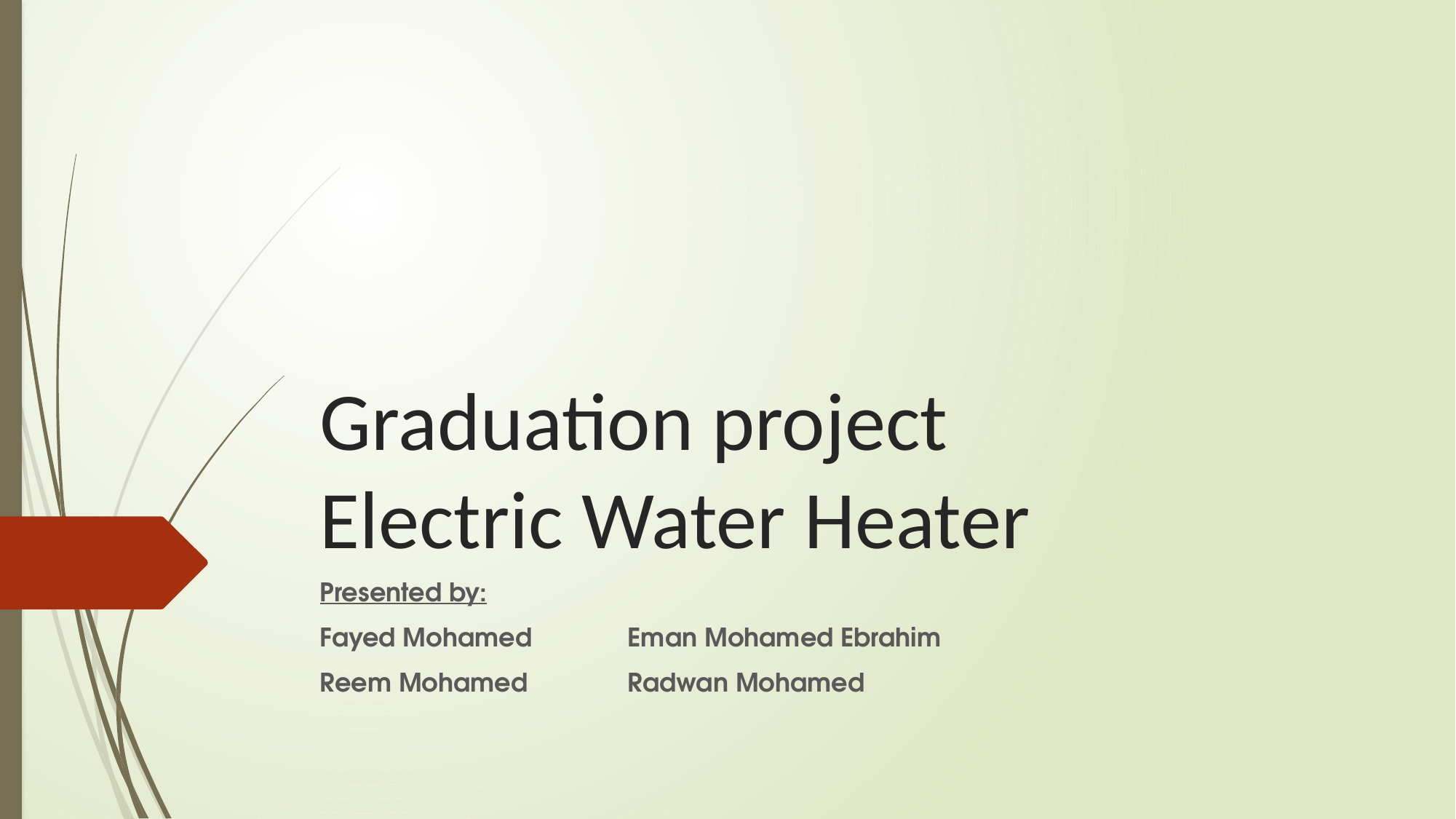

# Graduation project Electric Water Heater
Presented by:
Fayed Mohamed 							Eman Mohamed Ebrahim
Reem Mohamed							Radwan Mohamed